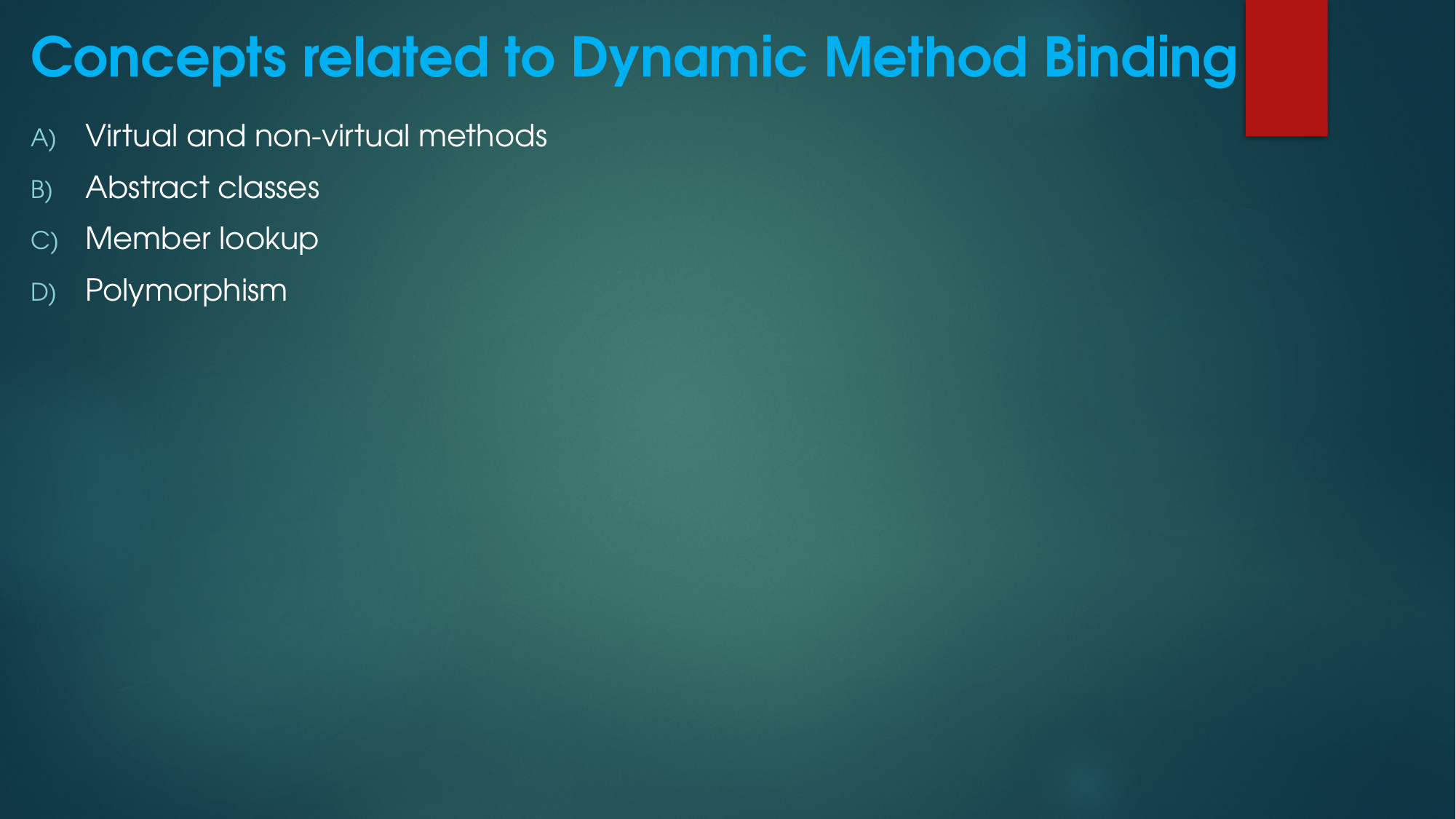

# Concepts related to Dynamic Method Binding
Virtual and non-virtual methods
Abstract classes
Member lookup
Polymorphism